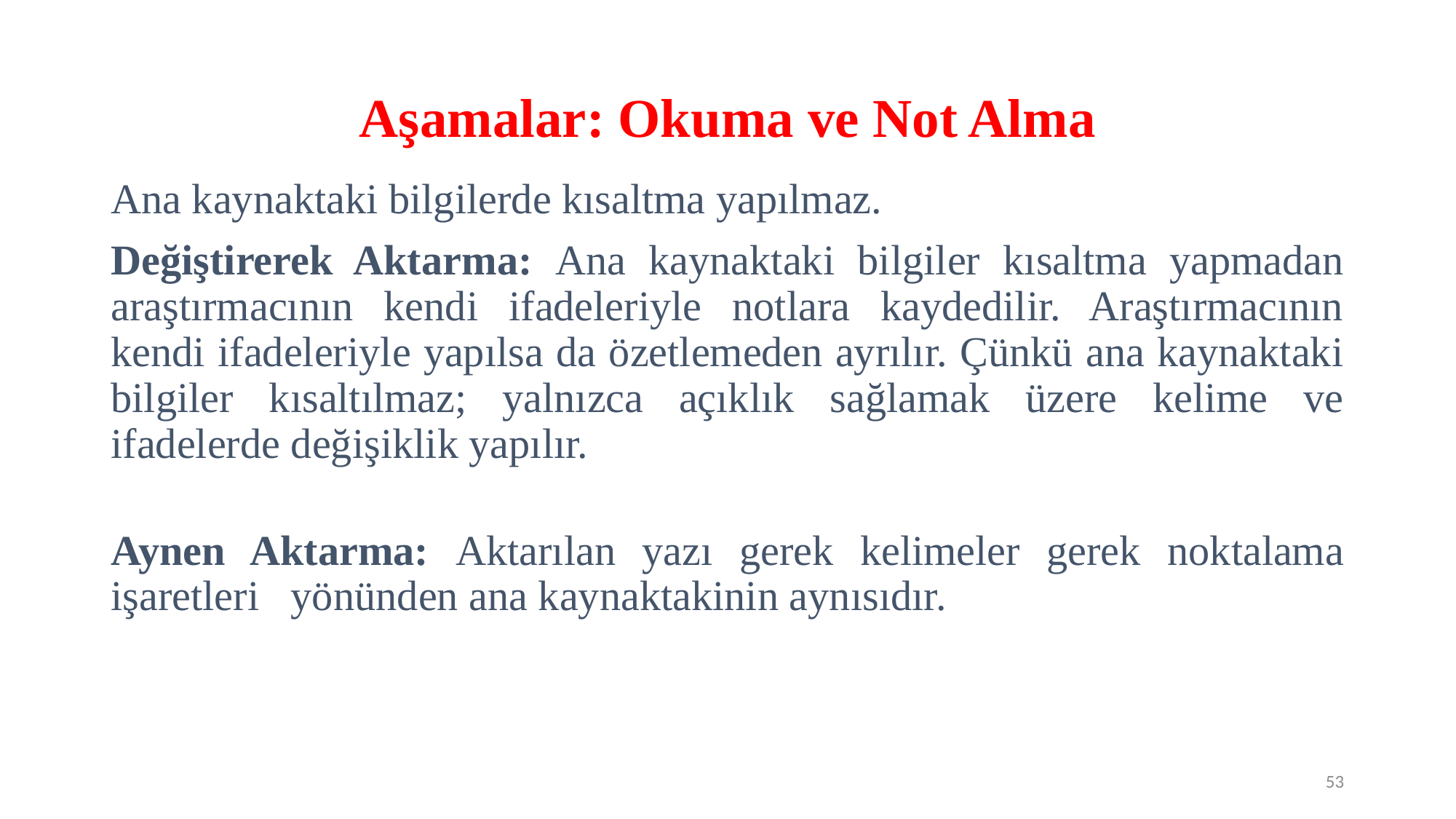

# Aşamalar: Okuma ve Not Alma
Ana kaynaktaki bilgilerde kısaltma yapılmaz.
Değiştirerek Aktarma: Ana kaynaktaki bilgiler kısaltma yapmadan araştırmacının kendi ifadeleriyle notlara kaydedilir. Araştırmacının kendi ifadeleriyle yapılsa da özetlemeden ayrılır. Çünkü ana kaynaktaki bilgiler kısaltılmaz; yalnızca açıklık sağlamak üzere kelime ve ifadelerde değişiklik yapılır.
Aynen Aktarma: Aktarılan yazı gerek kelimeler gerek noktalama işaretleri   yönünden ana kaynaktakinin aynısıdır.

53